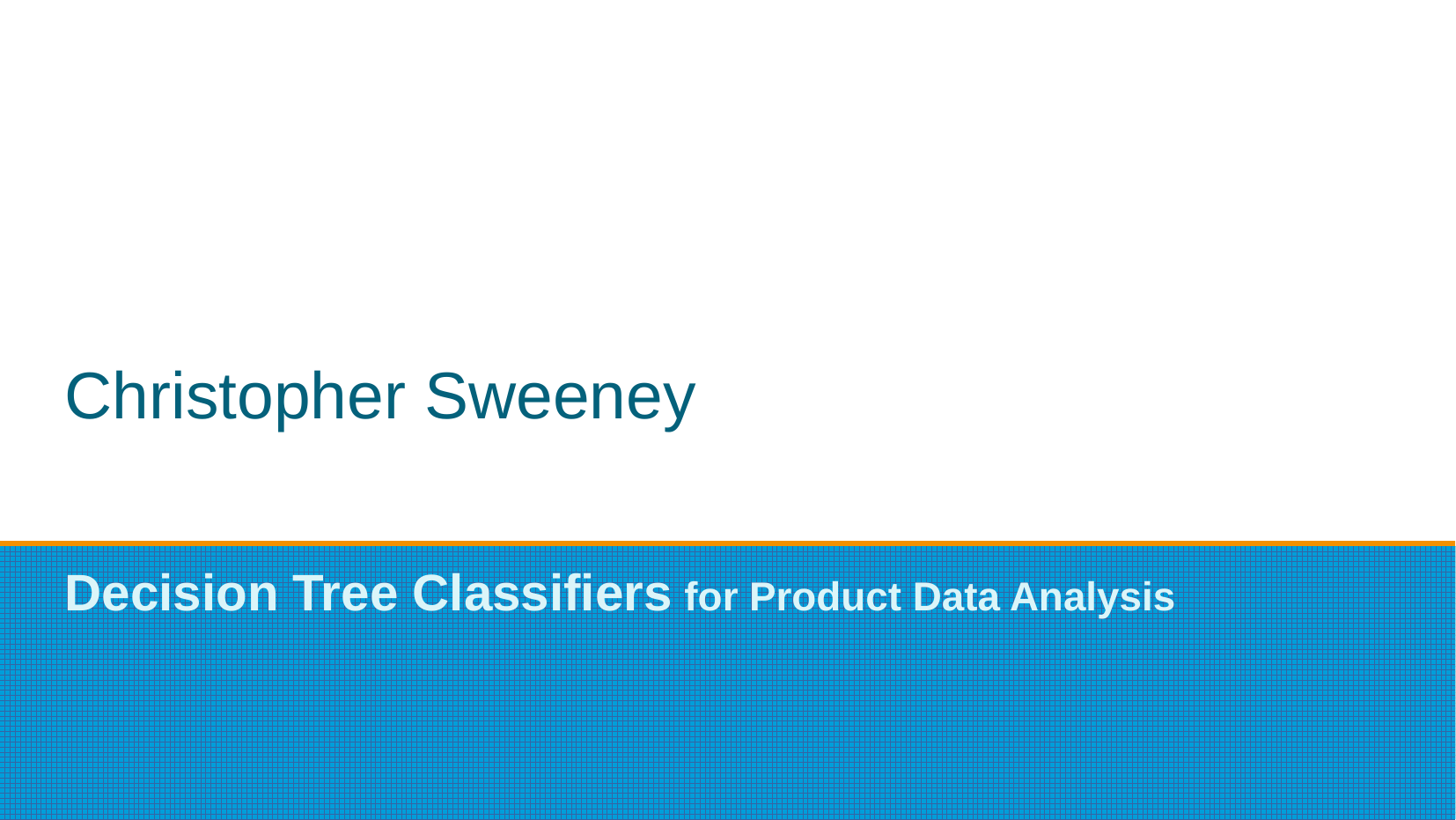

# Christopher Sweeney
Decision Tree Classifiers for Product Data Analysis